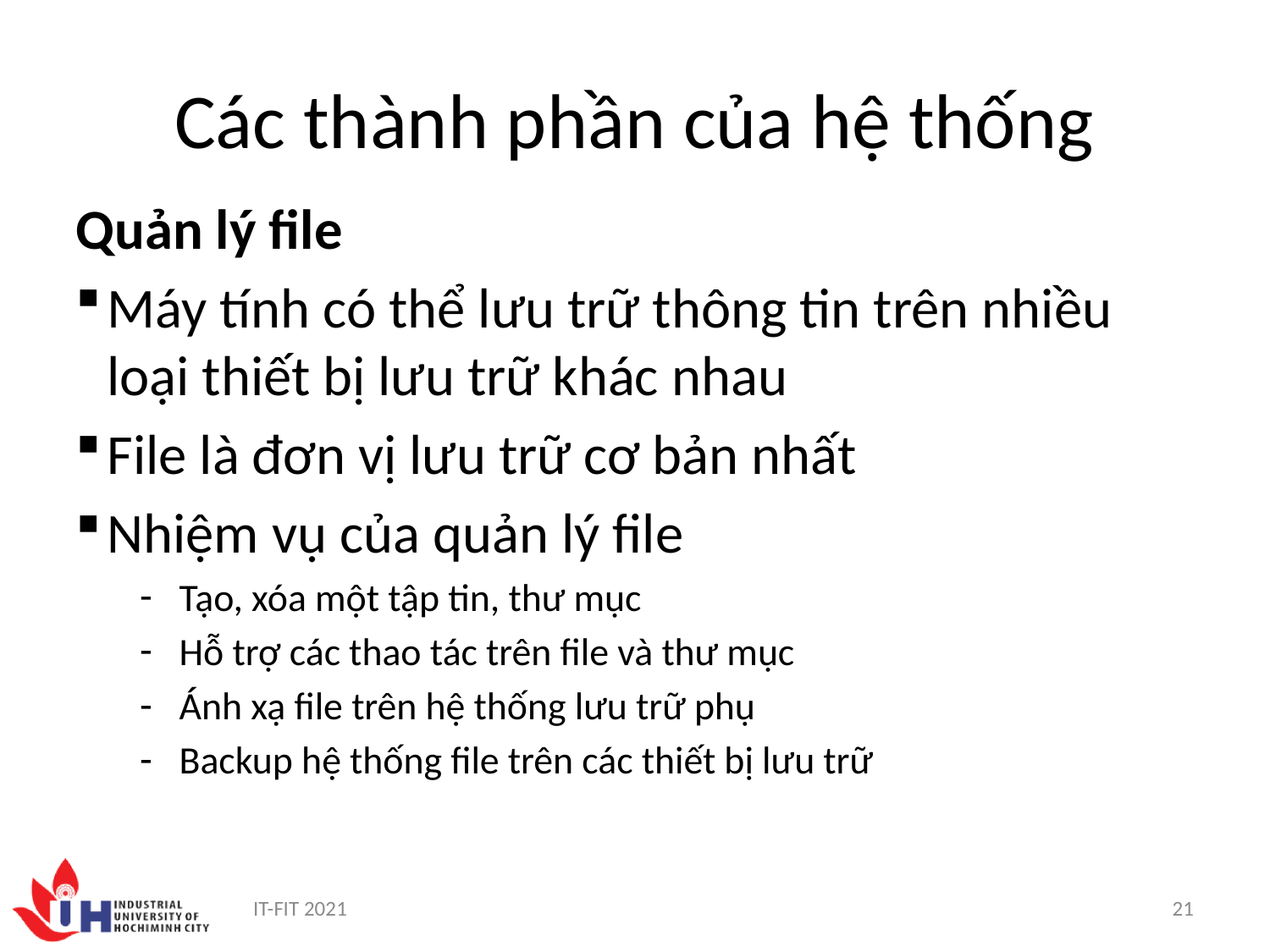

Các thành phần của hệ thống
Quản lý file
Máy tính có thể lưu trữ thông tin trên nhiều loại thiết bị lưu trữ khác nhau
File là đơn vị lưu trữ cơ bản nhất
Nhiệm vụ của quản lý file
Tạo, xóa một tập tin, thư mục
Hỗ trợ các thao tác trên file và thư mục
Ánh xạ file trên hệ thống lưu trữ phụ
Backup hệ thống file trên các thiết bị lưu trữ
IT-FIT 2021
21